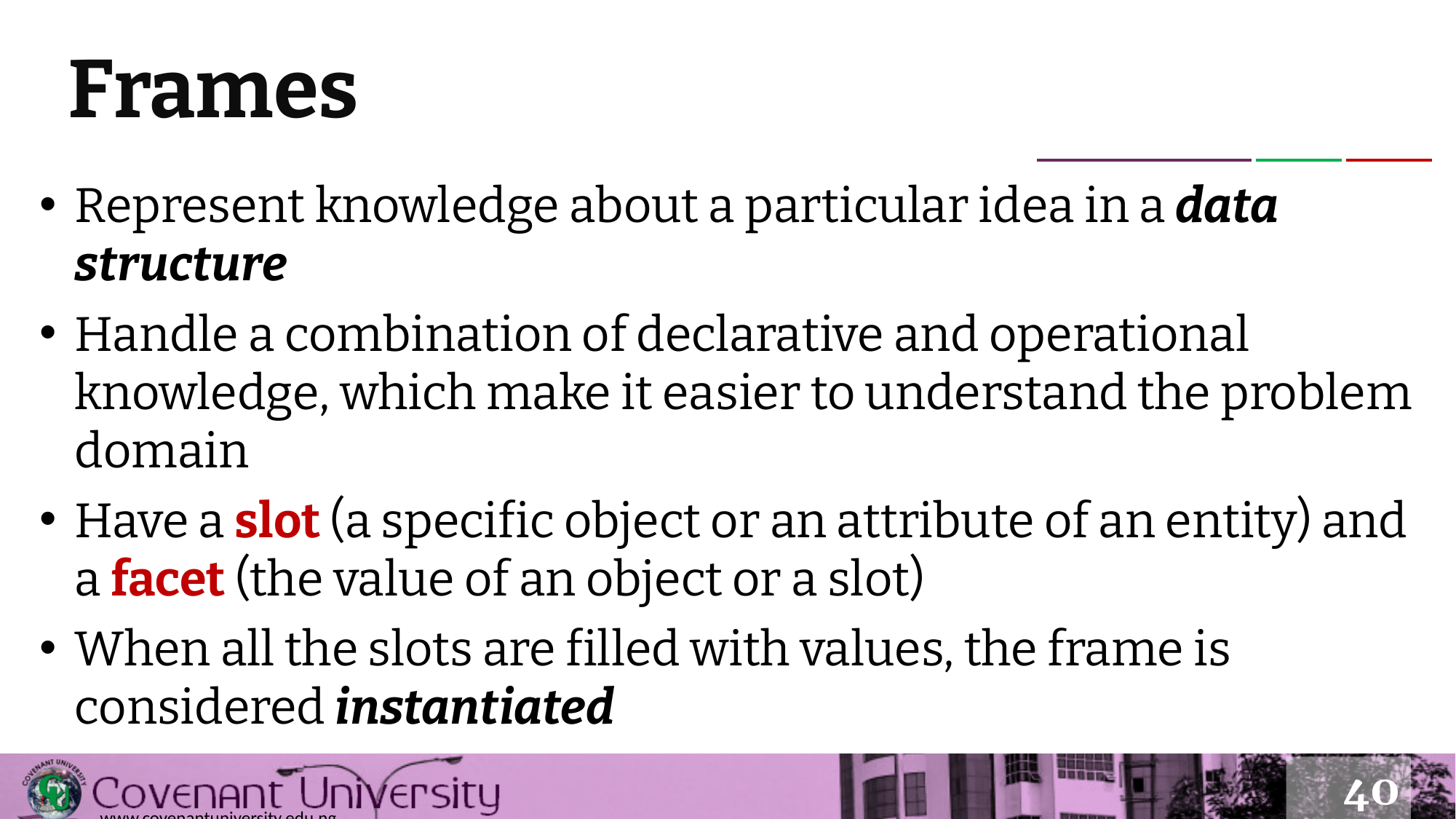

# Frames
Represent knowledge about a particular idea in a data structure
Handle a combination of declarative and operational knowledge, which make it easier to understand the problem domain
Have a slot (a specific object or an attribute of an entity) and a facet (the value of an object or a slot)
When all the slots are filled with values, the frame is considered instantiated